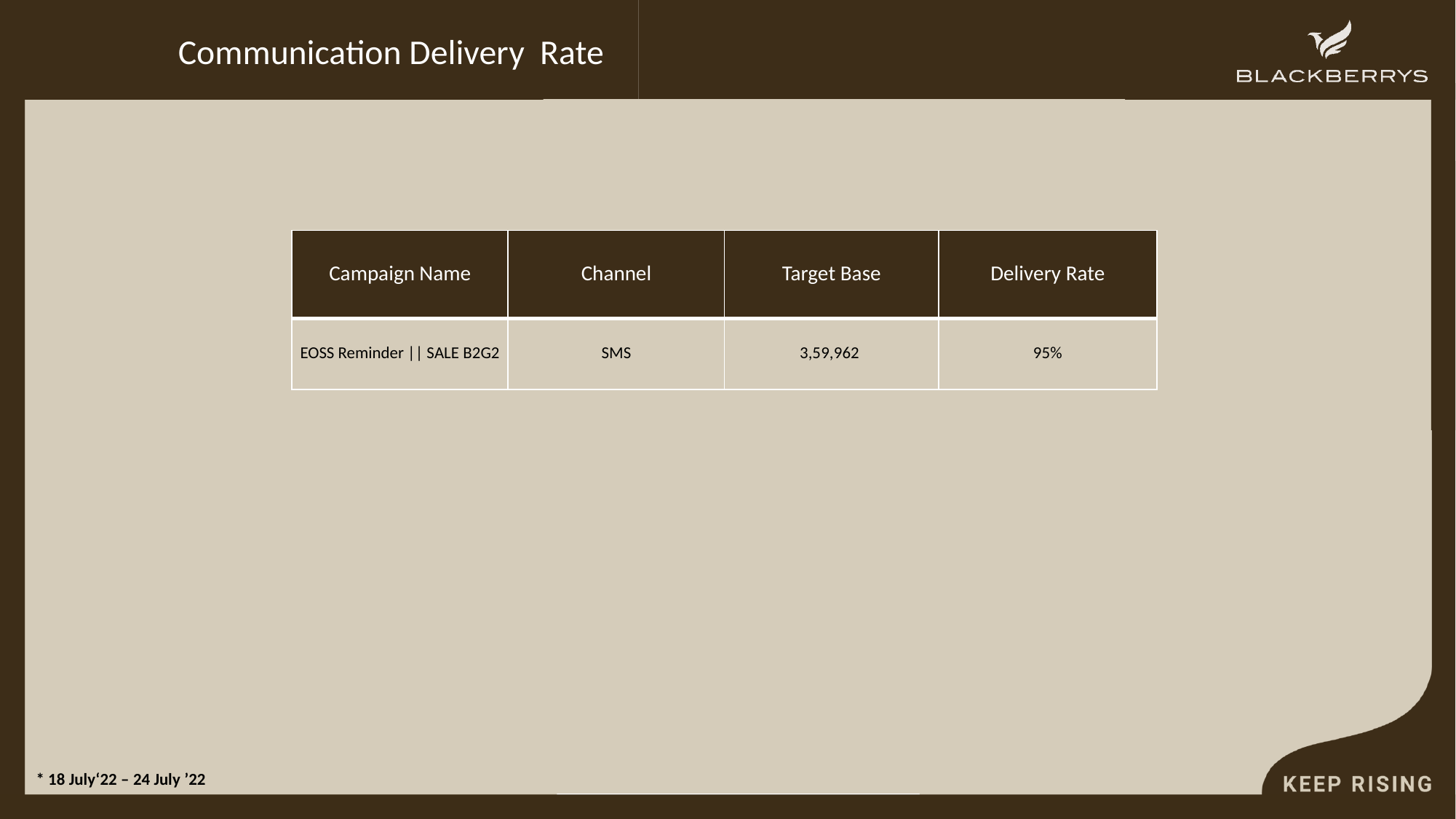

# Communication Delivery  Rate
| Campaign Name | Channel | Target Base | Delivery Rate |
| --- | --- | --- | --- |
| EOSS Reminder || SALE B2G2 | SMS | 3,59,962 | 95% |
* 18 July‘22 – 24 July ’22